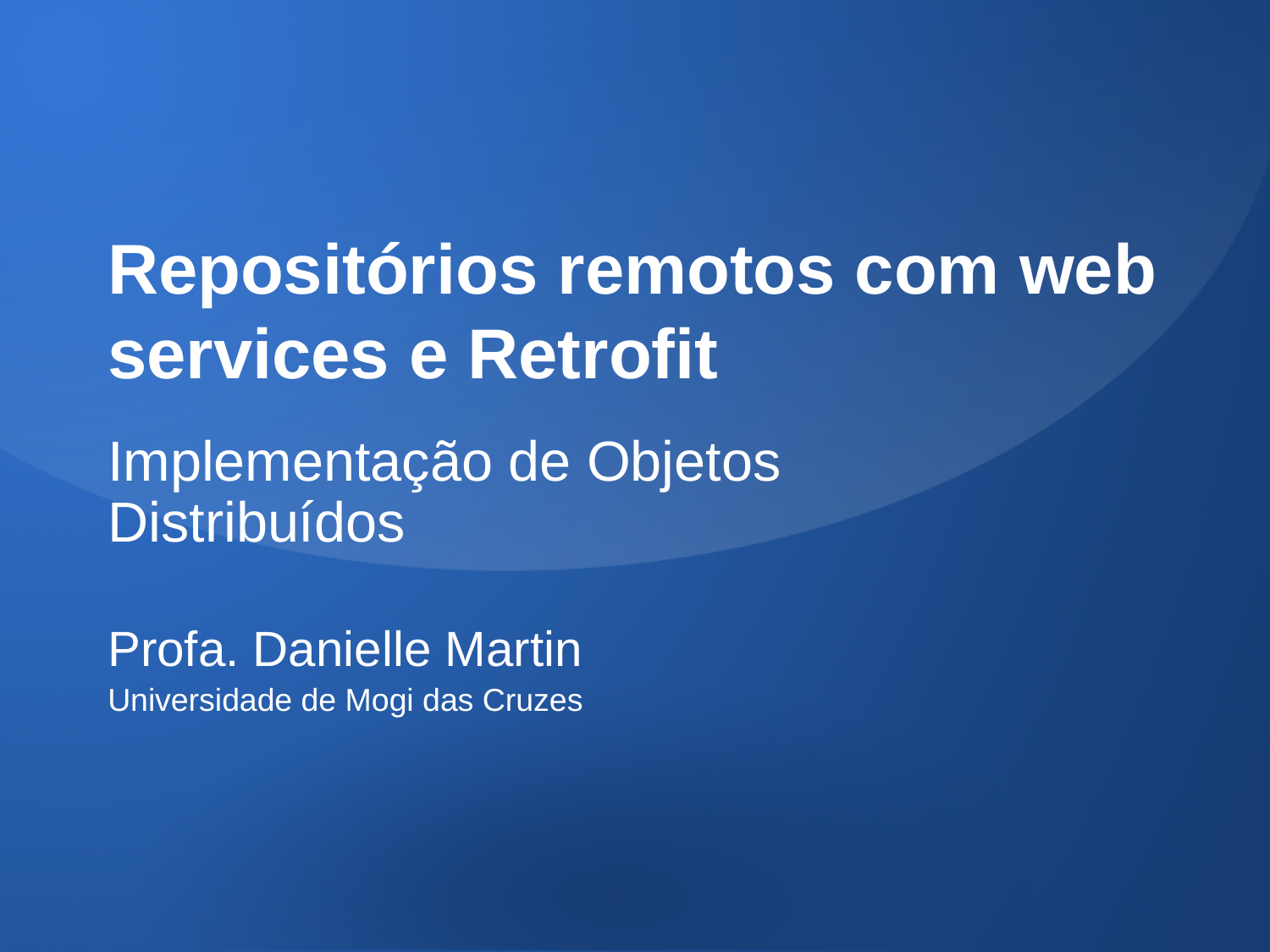

# Repositórios remotos com web services e Retrofit
Implementação de Objetos Distribuídos
Profa. Danielle Martin
Universidade de Mogi das Cruzes